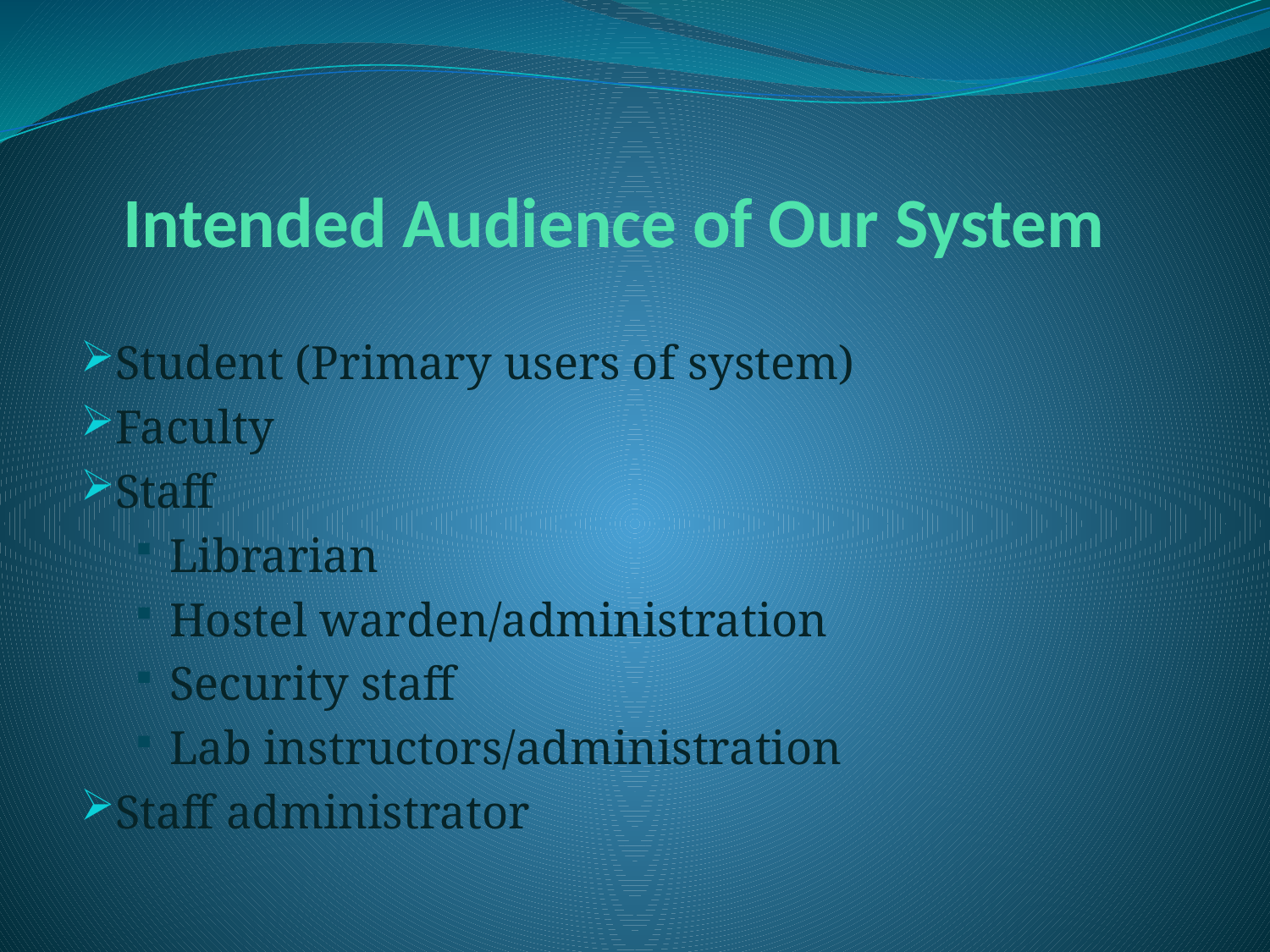

# Intended Audience of Our System
Student (Primary users of system)
Faculty
Staff
Librarian
Hostel warden/administration
Security staff
Lab instructors/administration
Staff administrator